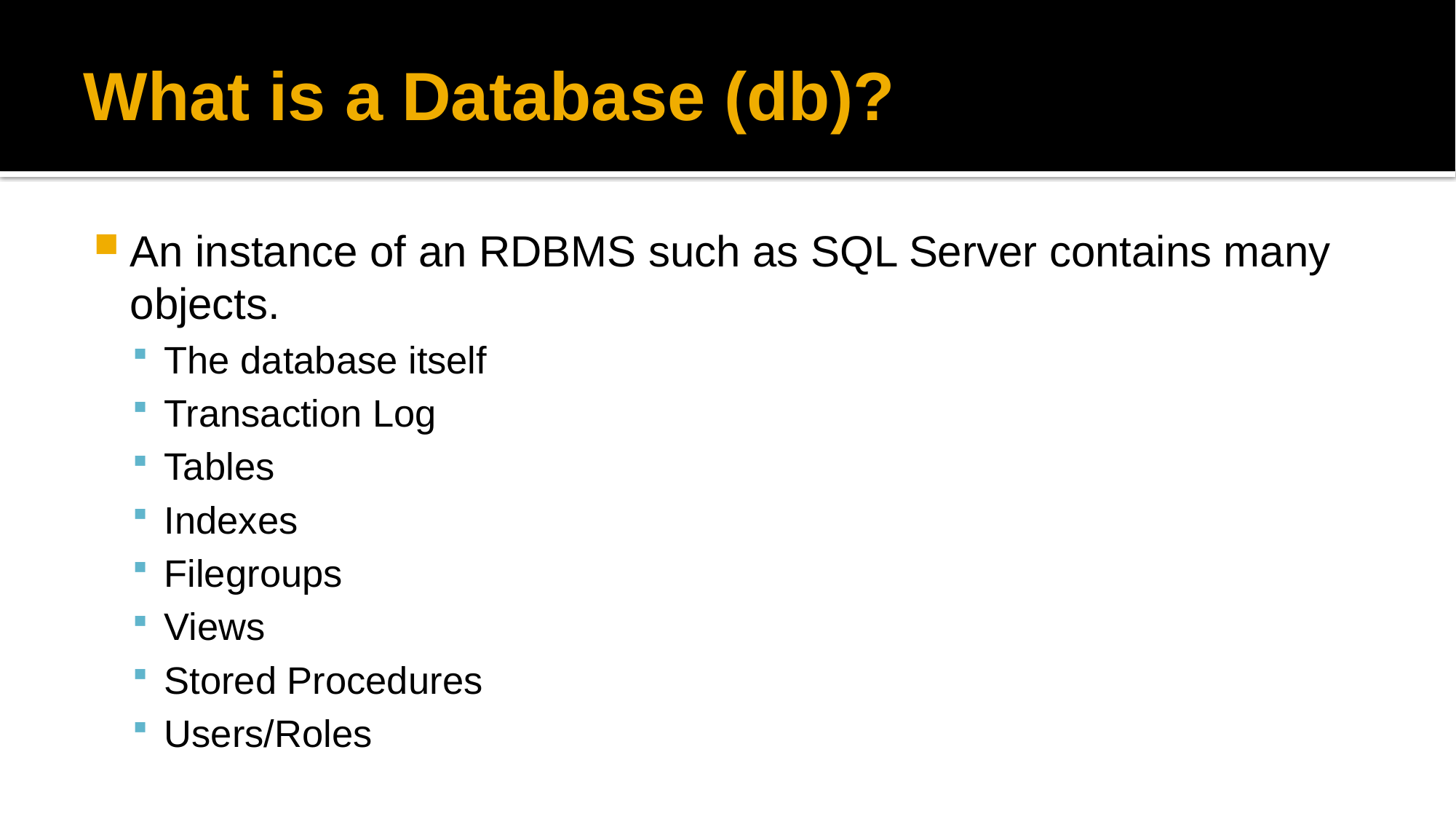

# What is a Database (db)?
An instance of an RDBMS such as SQL Server contains many objects.
The database itself
Transaction Log
Tables
Indexes
Filegroups
Views
Stored Procedures
Users/Roles